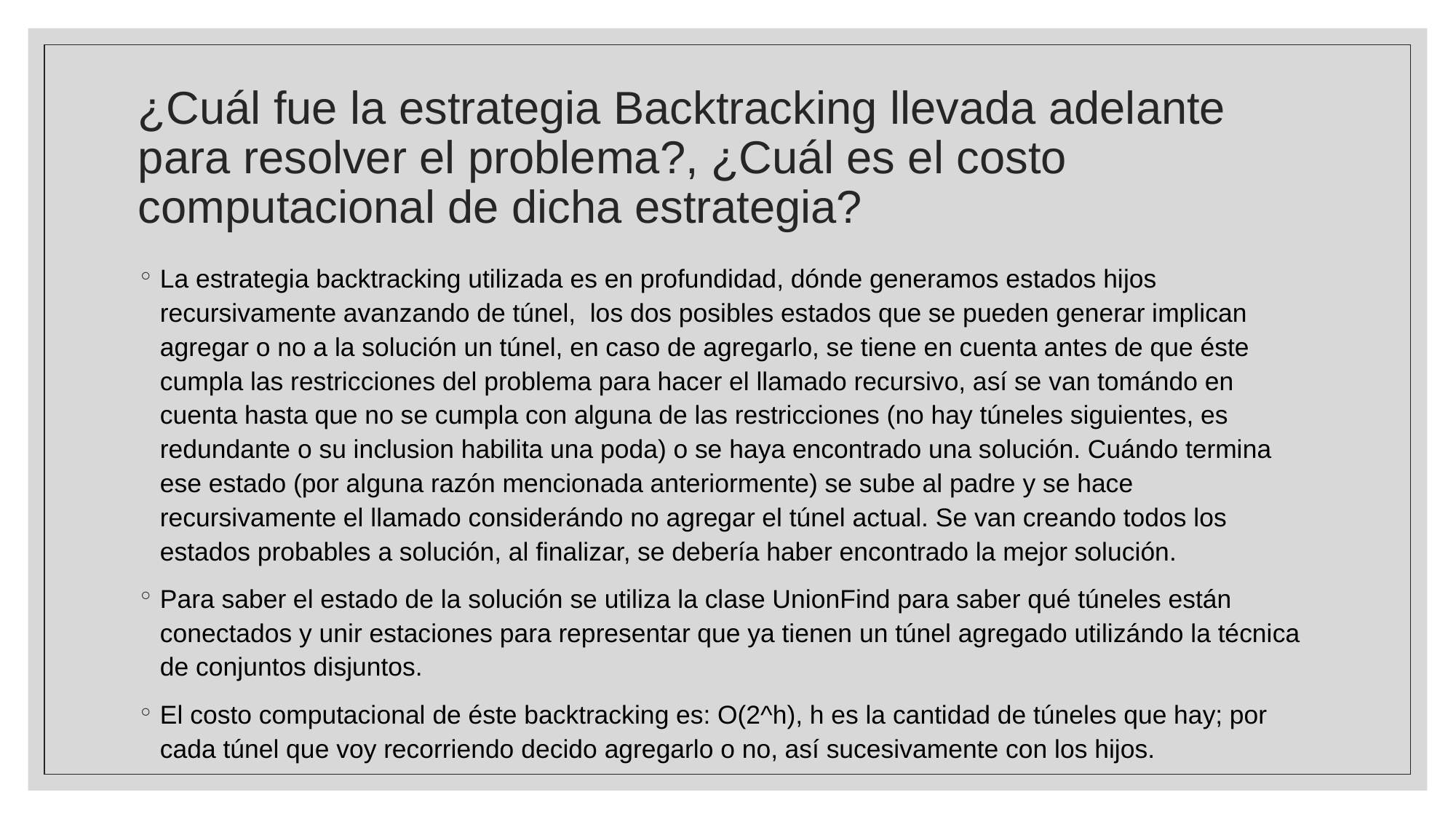

# ¿Cuál fue la estrategia Backtracking llevada adelante para resolver el problema?, ¿Cuál es el costo computacional de dicha estrategia?
La estrategia backtracking utilizada es en profundidad, dónde generamos estados hijos recursivamente avanzando de túnel,  los dos posibles estados que se pueden generar implican agregar o no a la solución un túnel, en caso de agregarlo, se tiene en cuenta antes de que éste cumpla las restricciones del problema para hacer el llamado recursivo, así se van tomándo en cuenta hasta que no se cumpla con alguna de las restricciones (no hay túneles siguientes, es redundante o su inclusion habilita una poda) o se haya encontrado una solución. Cuándo termina ese estado (por alguna razón mencionada anteriormente) se sube al padre y se hace recursivamente el llamado considerándo no agregar el túnel actual. Se van creando todos los estados probables a solución, al finalizar, se debería haber encontrado la mejor solución.
Para saber el estado de la solución se utiliza la clase UnionFind para saber qué túneles están conectados y unir estaciones para representar que ya tienen un túnel agregado utilizándo la técnica de conjuntos disjuntos.
El costo computacional de éste backtracking es: O(2^h), h es la cantidad de túneles que hay; por cada túnel que voy recorriendo decido agregarlo o no, así sucesivamente con los hijos.